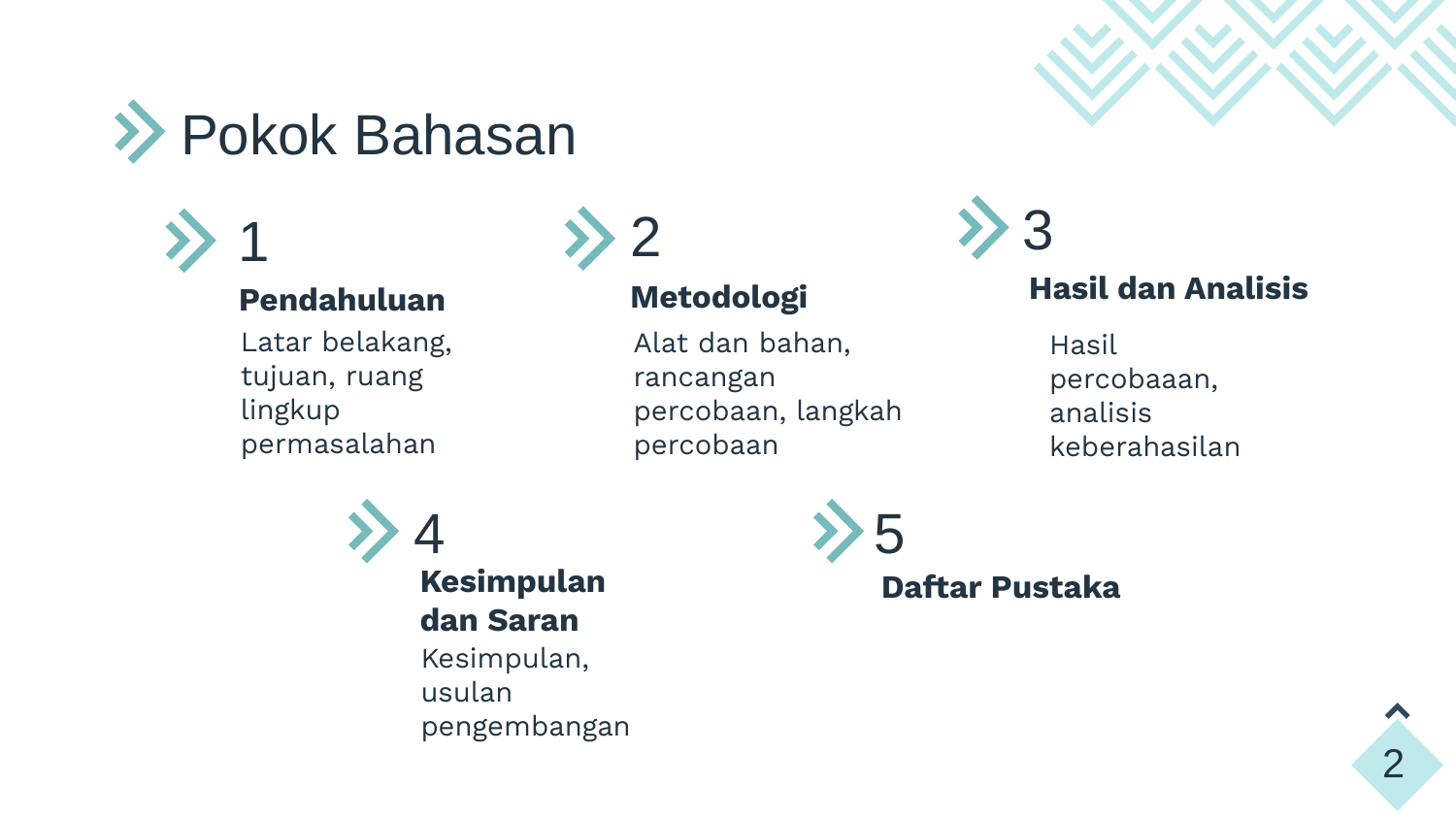

Pokok Bahasan

3
2
# 1

Hasil dan Analisis
Pendahuluan
Metodologi
Latar belakang, tujuan, ruang lingkup permasalahan
Alat dan bahan, rancangan percobaan, langkah percobaan
Hasil percobaaan, analisis keberahasilan
4
5

Daftar Pustaka
Kesimpulan
dan Saran
Kesimpulan, usulan pengembangan

2